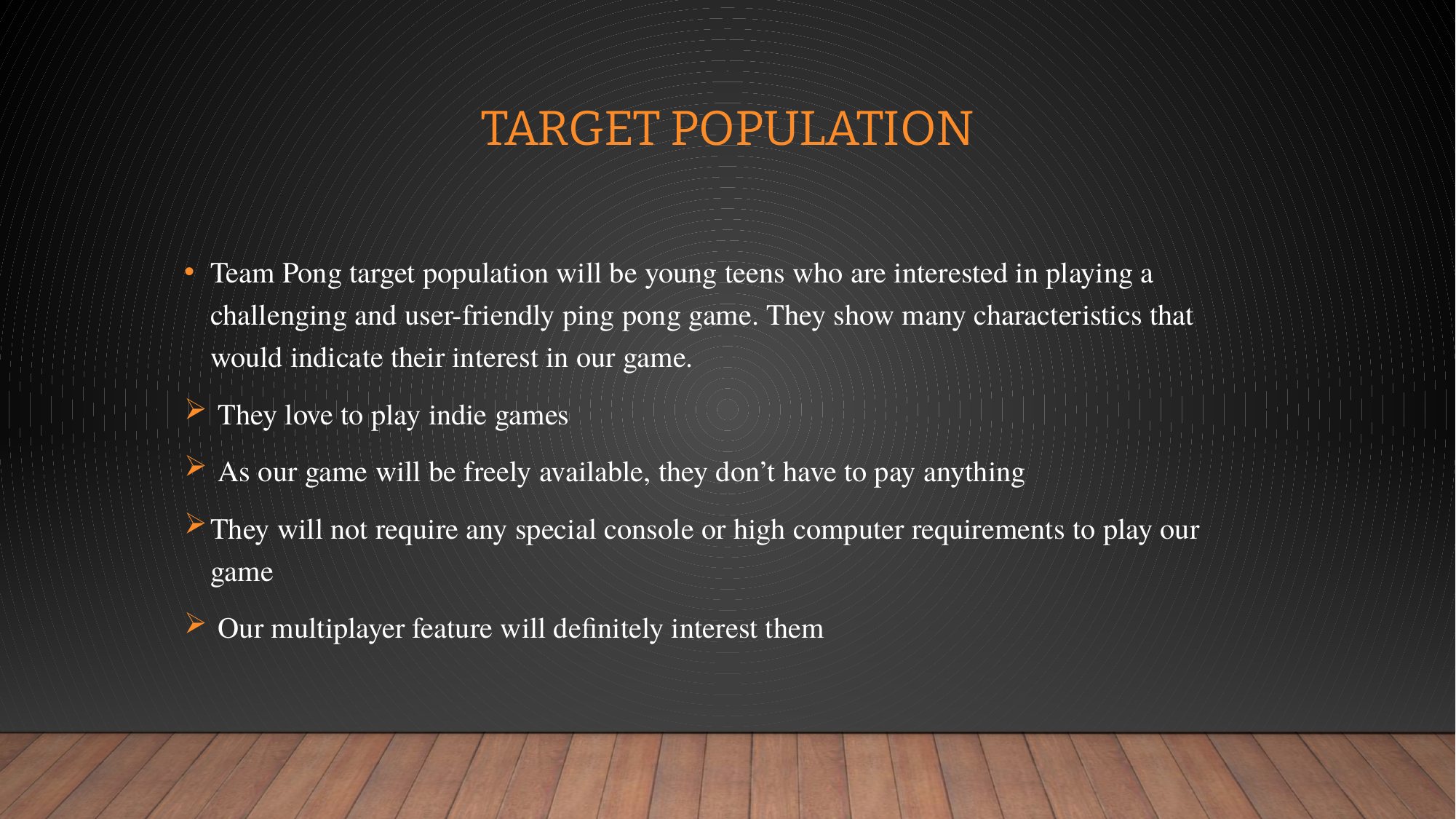

# Target Population
Team Pong target population will be young teens who are interested in playing a challenging and user-friendly ping pong game. They show many characteristics that would indicate their interest in our game.
 They love to play indie games
 As our game will be freely available, they don’t have to pay anything
They will not require any special console or high computer requirements to play our game
 Our multiplayer feature will definitely interest them